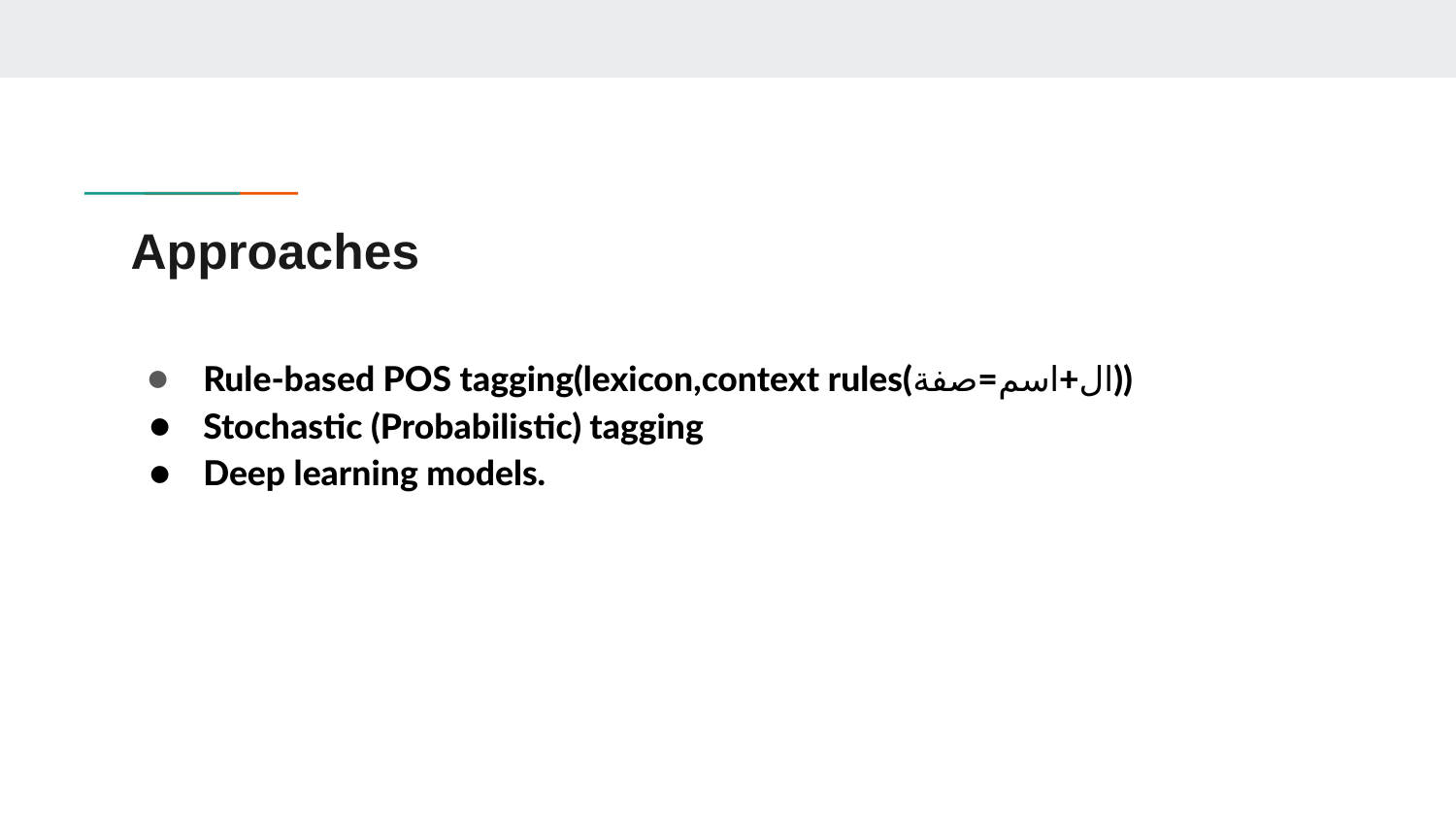

# Approaches
Rule-based POS tagging(lexicon,context rules(ال+اسم=صفة))
Stochastic (Probabilistic) tagging
Deep learning models.